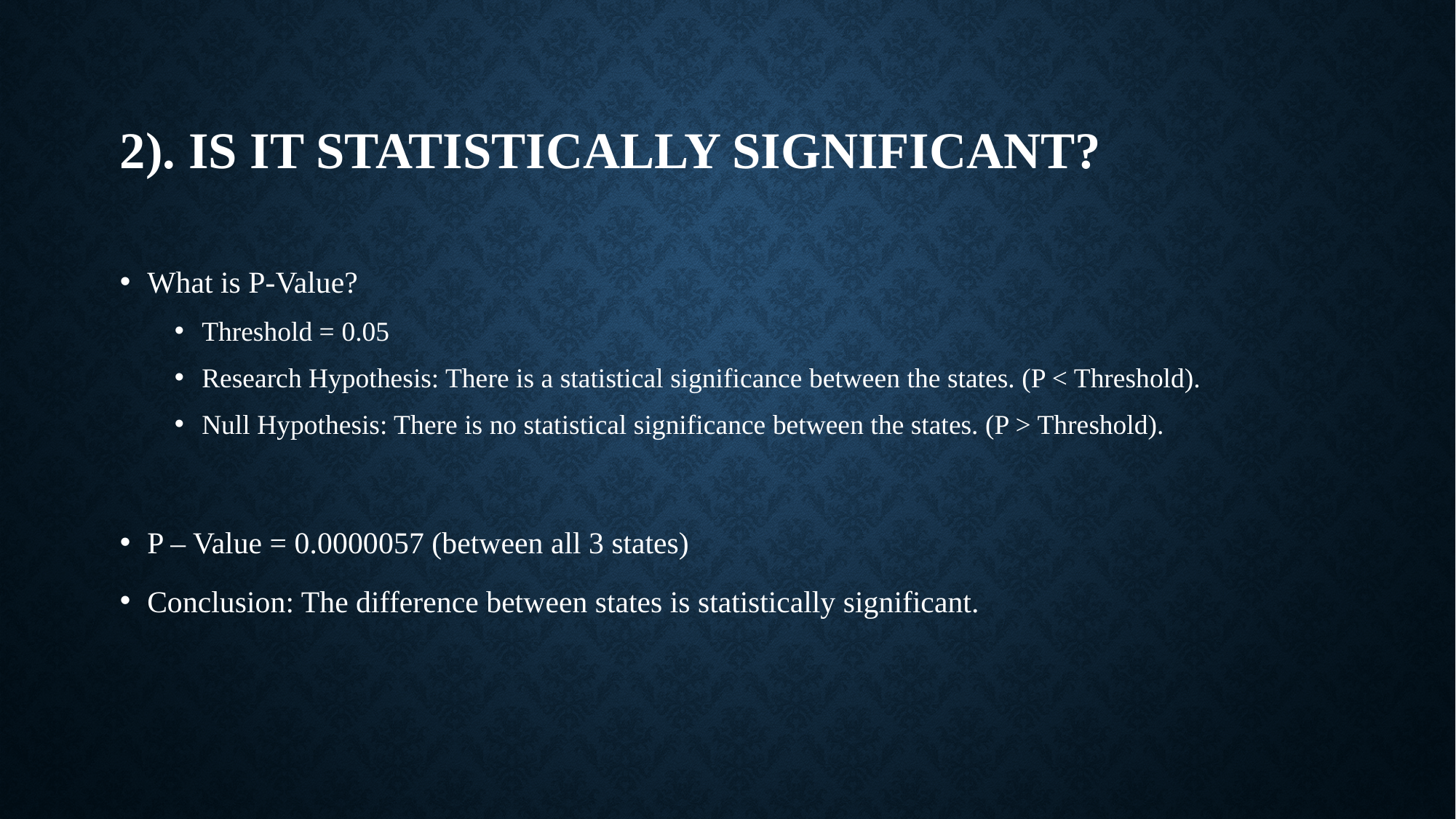

# 2). Is it statistically significant?
What is P-Value?
Threshold = 0.05
Research Hypothesis: There is a statistical significance between the states. (P < Threshold).
Null Hypothesis: There is no statistical significance between the states. (P > Threshold).

P – Value = 0.0000057 (between all 3 states)
Conclusion: The difference between states is statistically significant.